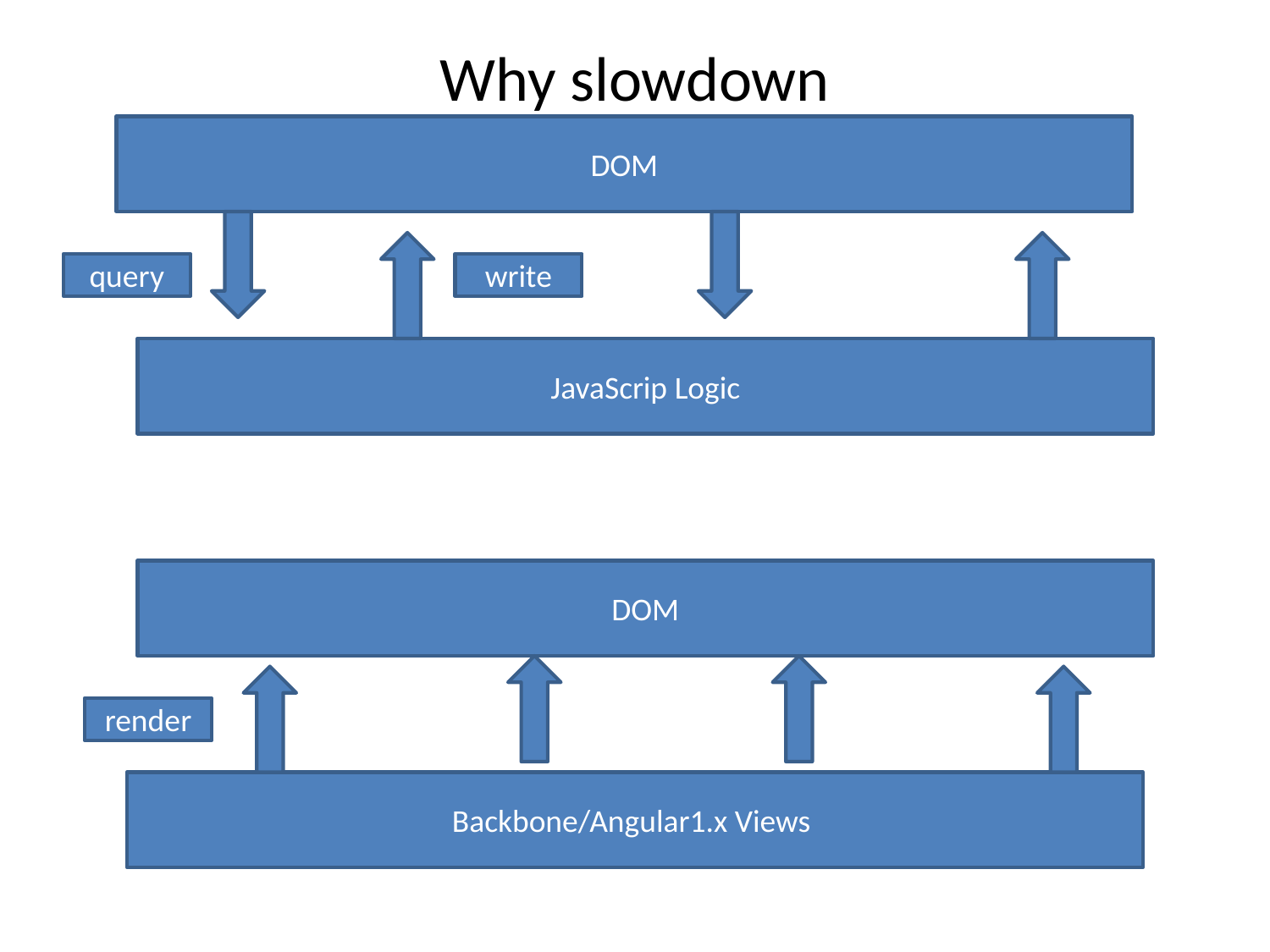

Why slowdown
DOM

query
write
JavaScrip Logic
DOM

render
Backbone/Angular1.x Views